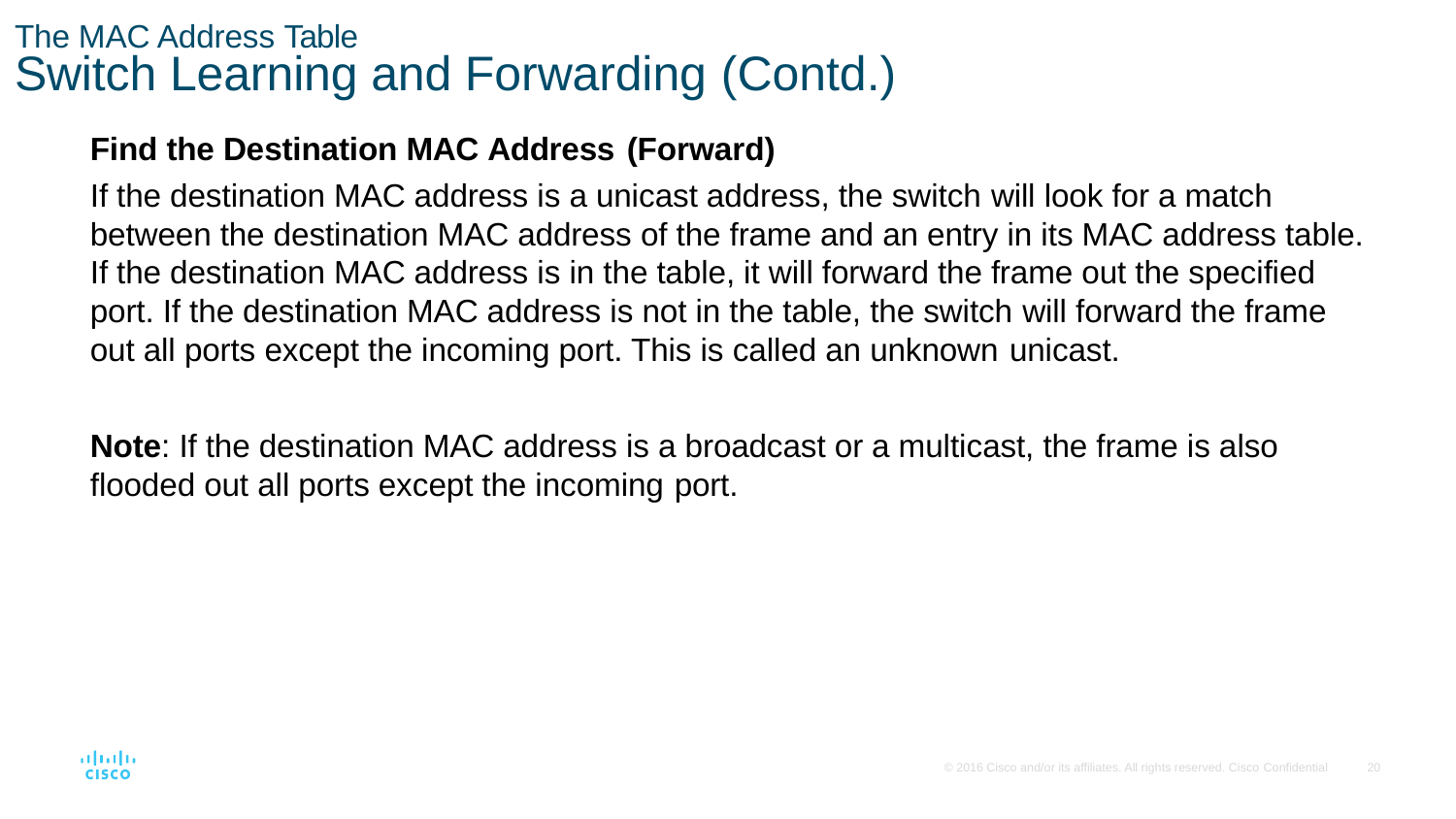

The MAC Address Table
# Switch Learning and Forwarding (Contd.)
Find the Destination MAC Address (Forward)
If the destination MAC address is a unicast address, the switch will look for a match  between the destination MAC address of the frame and an entry in its MAC address table.  If the destination MAC address is in the table, it will forward the frame out the specified  port. If the destination MAC address is not in the table, the switch will forward the frame  out all ports except the incoming port. This is called an unknown unicast.

Note: If the destination MAC address is a broadcast or a multicast, the frame is also  flooded out all ports except the incoming port.
© 2016 Cisco and/or its affiliates. All rights reserved. Cisco Confidential
20